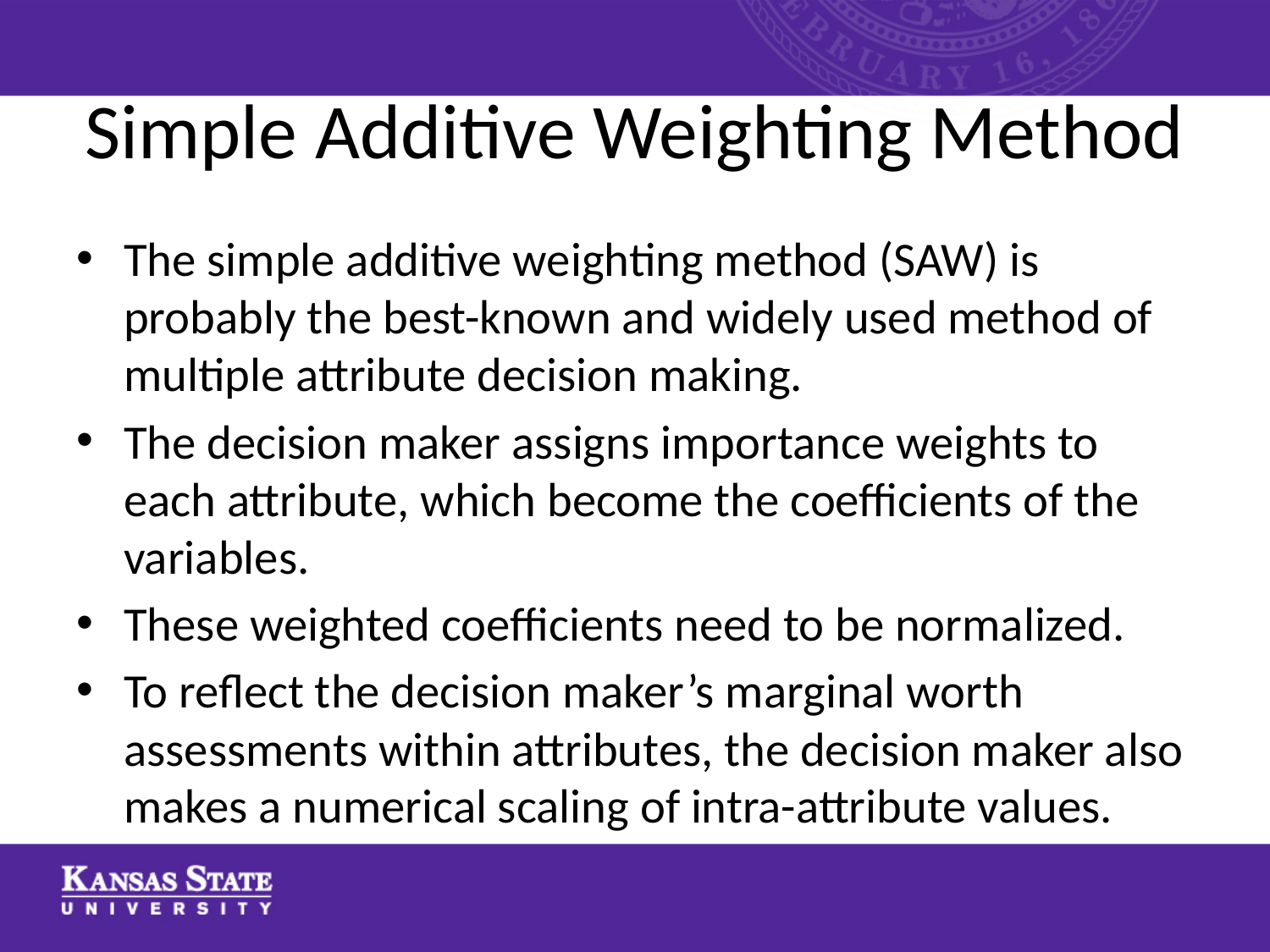

# Simple Additive Weighting Method
The simple additive weighting method (SAW) is probably the best-known and widely used method of multiple attribute decision making.
The decision maker assigns importance weights to each attribute, which become the coefficients of the variables.
These weighted coefficients need to be normalized.
To reflect the decision maker’s marginal worth assessments within attributes, the decision maker also makes a numerical scaling of intra-attribute values.